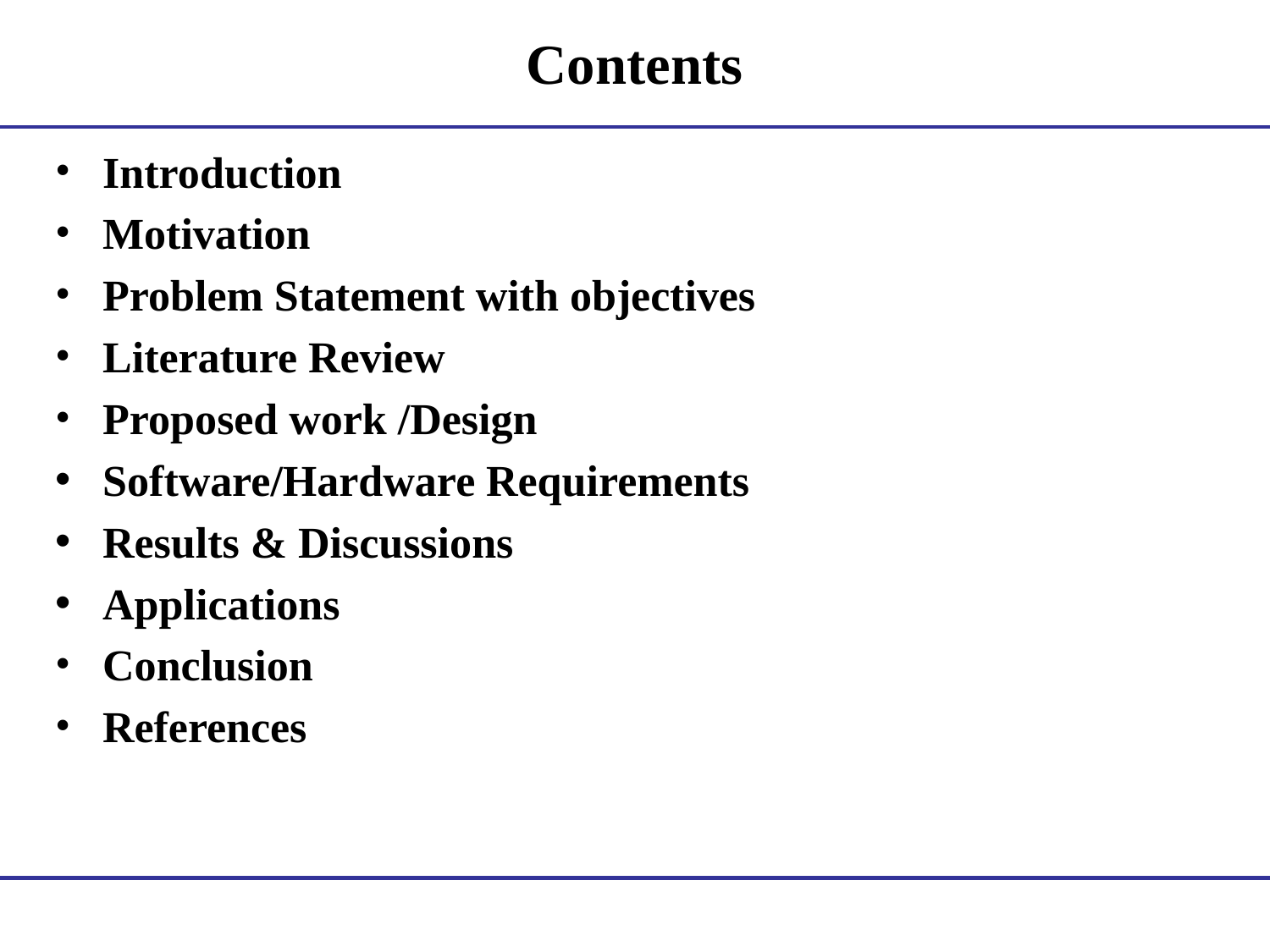

# Contents
Introduction
Motivation
Problem Statement with objectives
Literature Review
Proposed work /Design
Software/Hardware Requirements
Results & Discussions
Applications
Conclusion
References